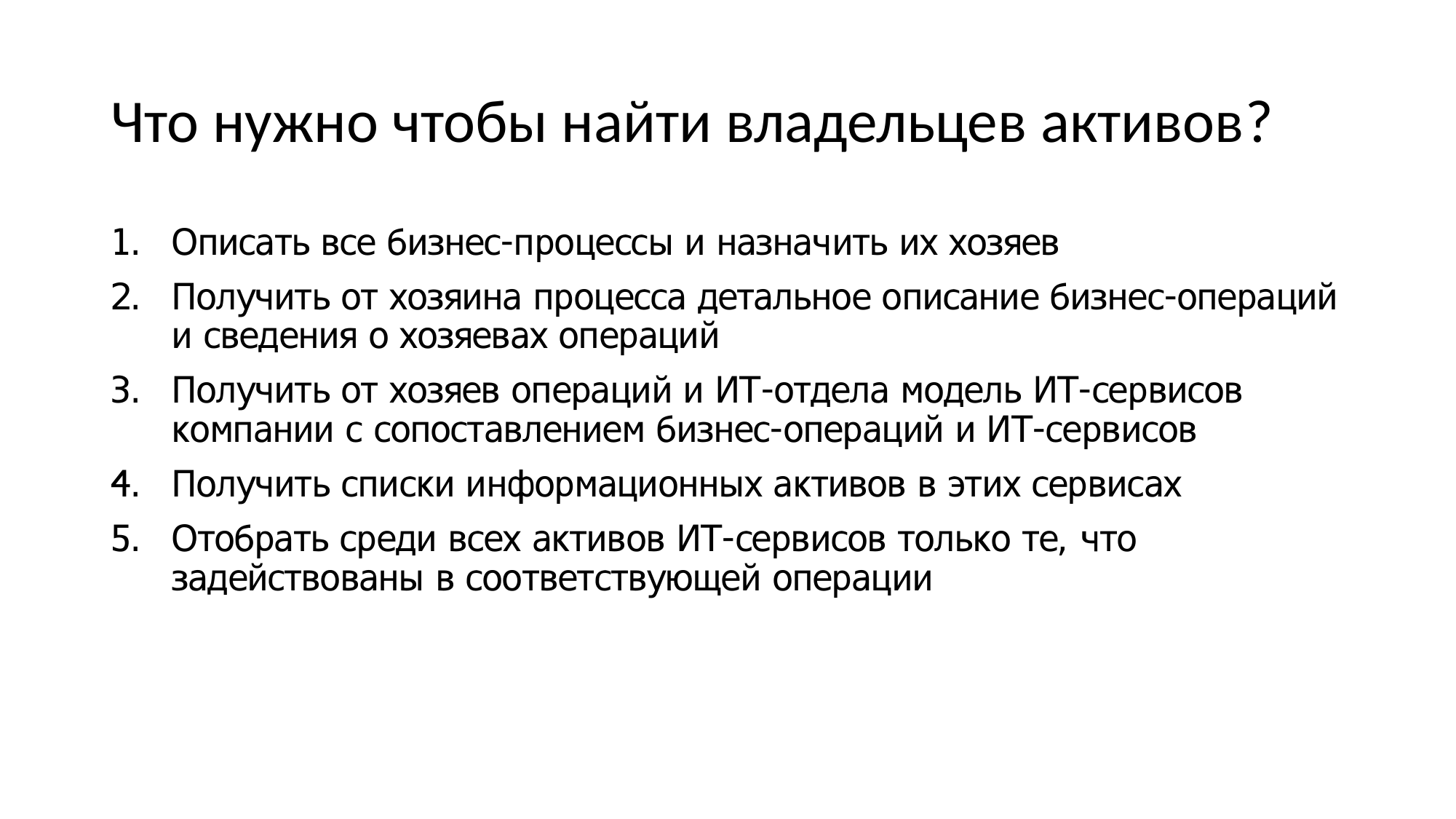

# Что нужно чтобы найти владельцев активов?
Описать все бизнес-процессы и назначить их хозяев
Получить от хозяина процесса детальное описание бизнес-операций и сведения о хозяевах операций
Получить от хозяев операций и ИТ-отдела модель ИТ-сервисов компании с сопоставлением бизнес-операций и ИТ-сервисов
Получить списки информационных активов в этих сервисах
Отобрать среди всех активов ИТ-сервисов только те, что задействованы в соответствующей операции